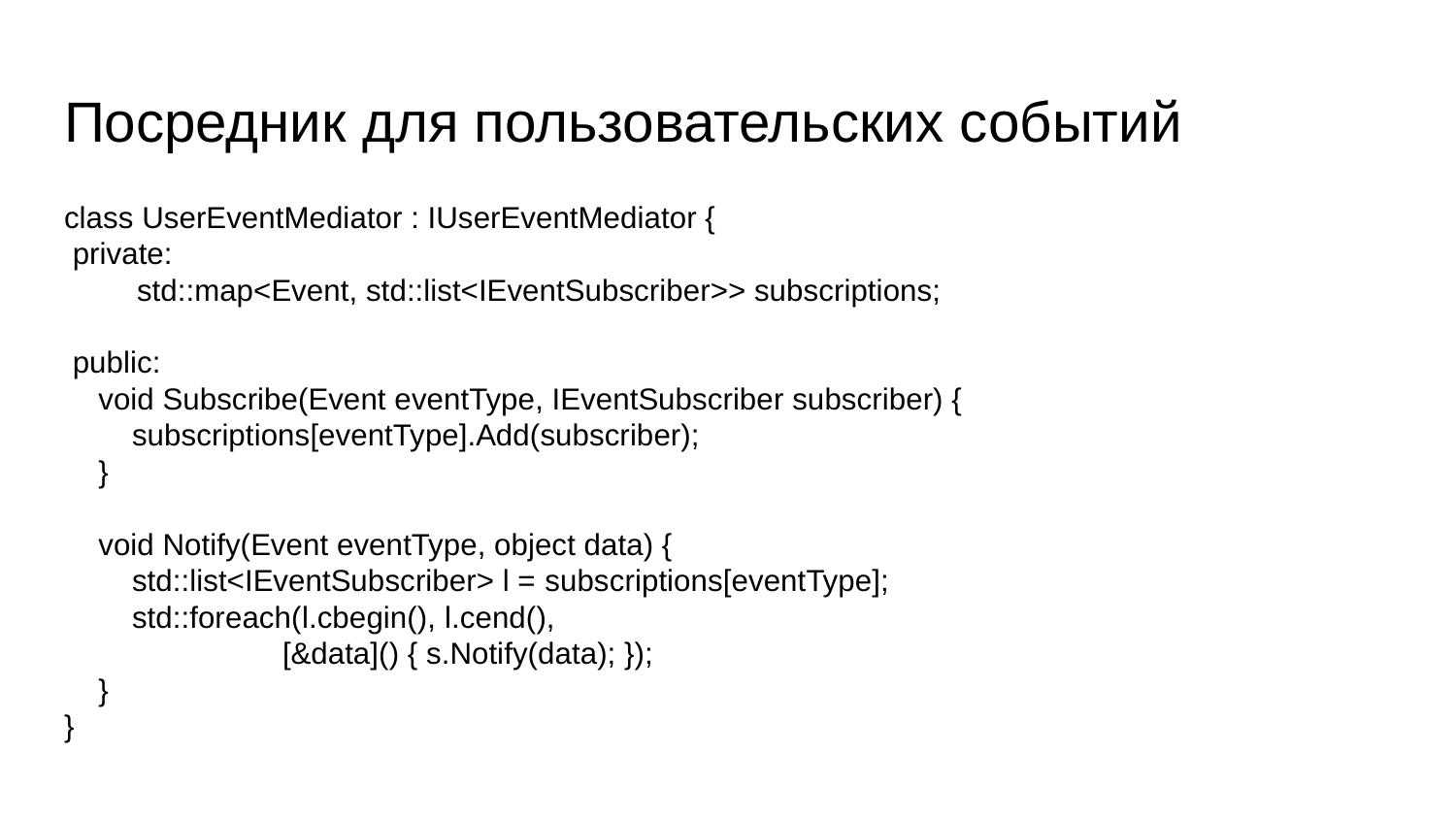

# Посредник для пользовательских событий
class UserEventMediator : IUserEventMediator {
 private:
std::map<Event, std::list<IEventSubscriber>> subscriptions;

 public:
    void Subscribe(Event eventType, IEventSubscriber subscriber) {
        subscriptions[eventType].Add(subscriber);
    }

    void Notify(Event eventType, object data) {
        std::list<IEventSubscriber> l = subscriptions[eventType];
        std::foreach(l.cbegin(), l.cend(),
[&data]() { s.Notify(data); });
    }
}